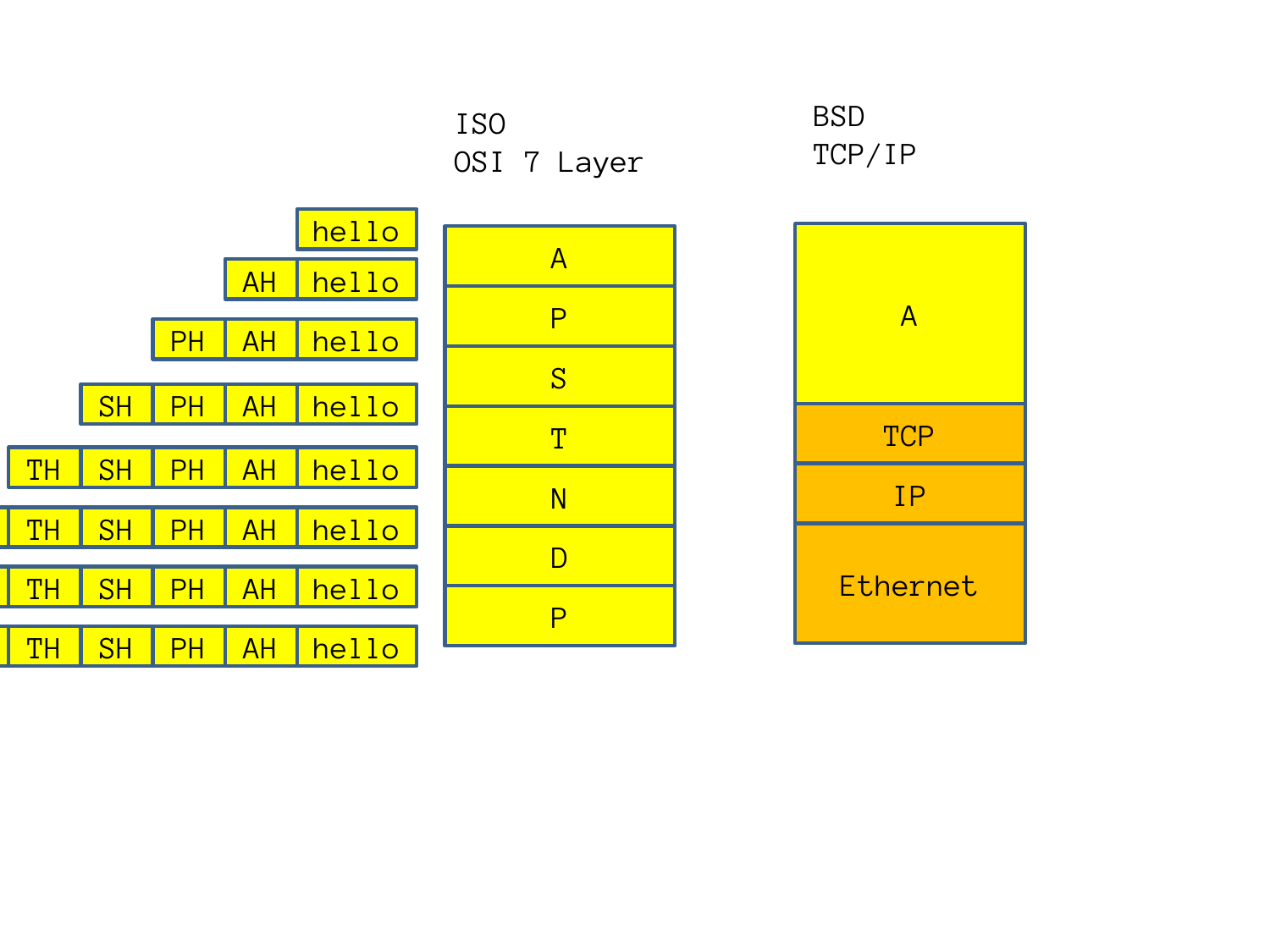

BSD
TCP/IP
ISO
OSI 7 Layer
hello
A
A
AH
hello
P
PH
AH
hello
S
SH
PH
AH
hello
TCP
T
TH
SH
PH
AH
hello
IP
N
NH
TH
SH
PH
AH
hello
Ethernet
D
DH
NH
TH
SH
PH
AH
hello
P
PH
DH
NH
TH
SH
PH
AH
hello